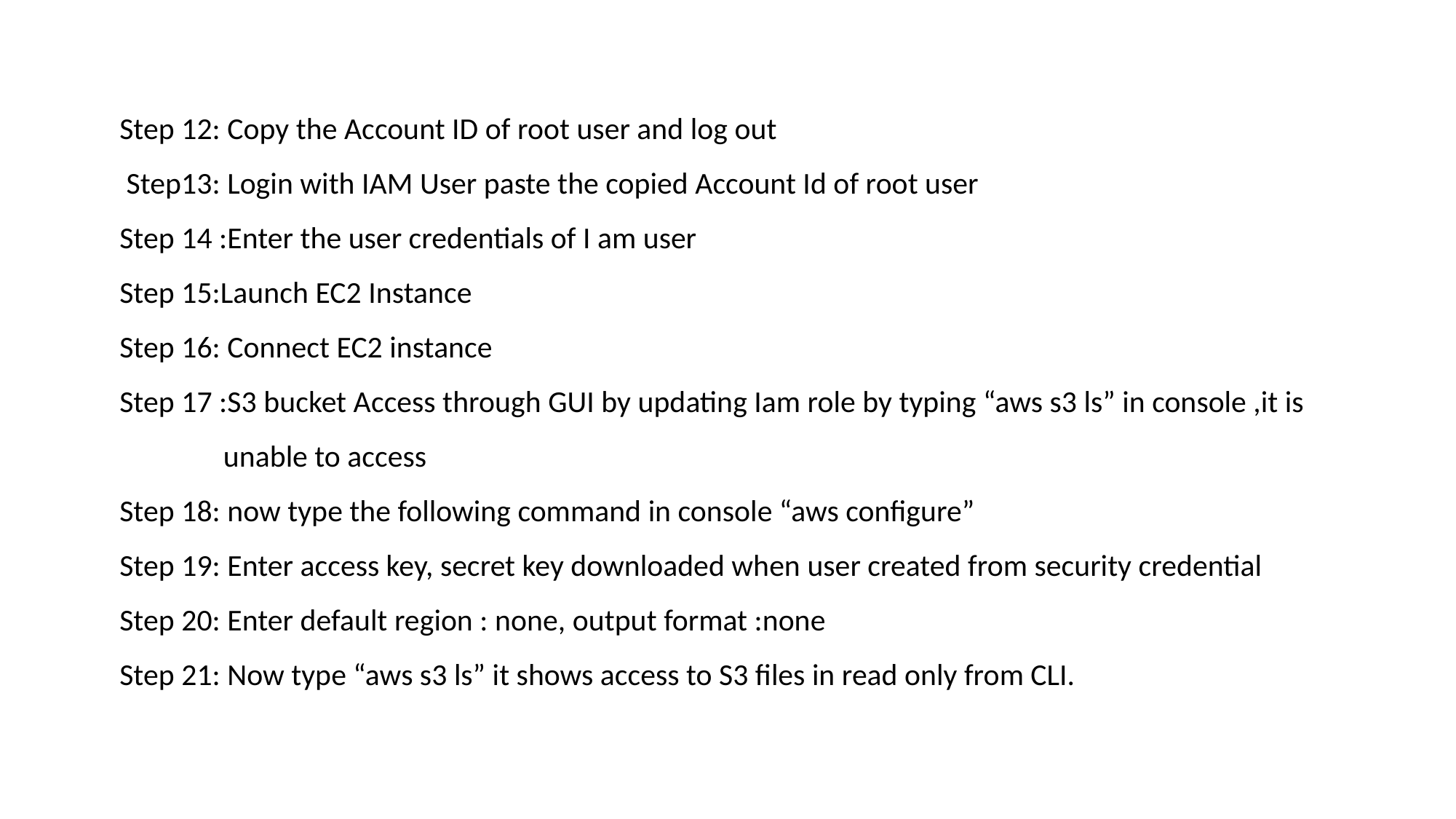

Step 12: Copy the Account ID of root user and log out
 Step13: Login with IAM User paste the copied Account Id of root user
Step 14 :Enter the user credentials of I am user
Step 15:Launch EC2 Instance
Step 16: Connect EC2 instance
Step 17 :S3 bucket Access through GUI by updating Iam role by typing “aws s3 ls” in console ,it is
               unable to access
Step 18: now type the following command in console “aws configure”
Step 19: Enter access key, secret key downloaded when user created from security credential
Step 20: Enter default region : none, output format :none
Step 21: Now type “aws s3 ls” it shows access to S3 files in read only from CLI.